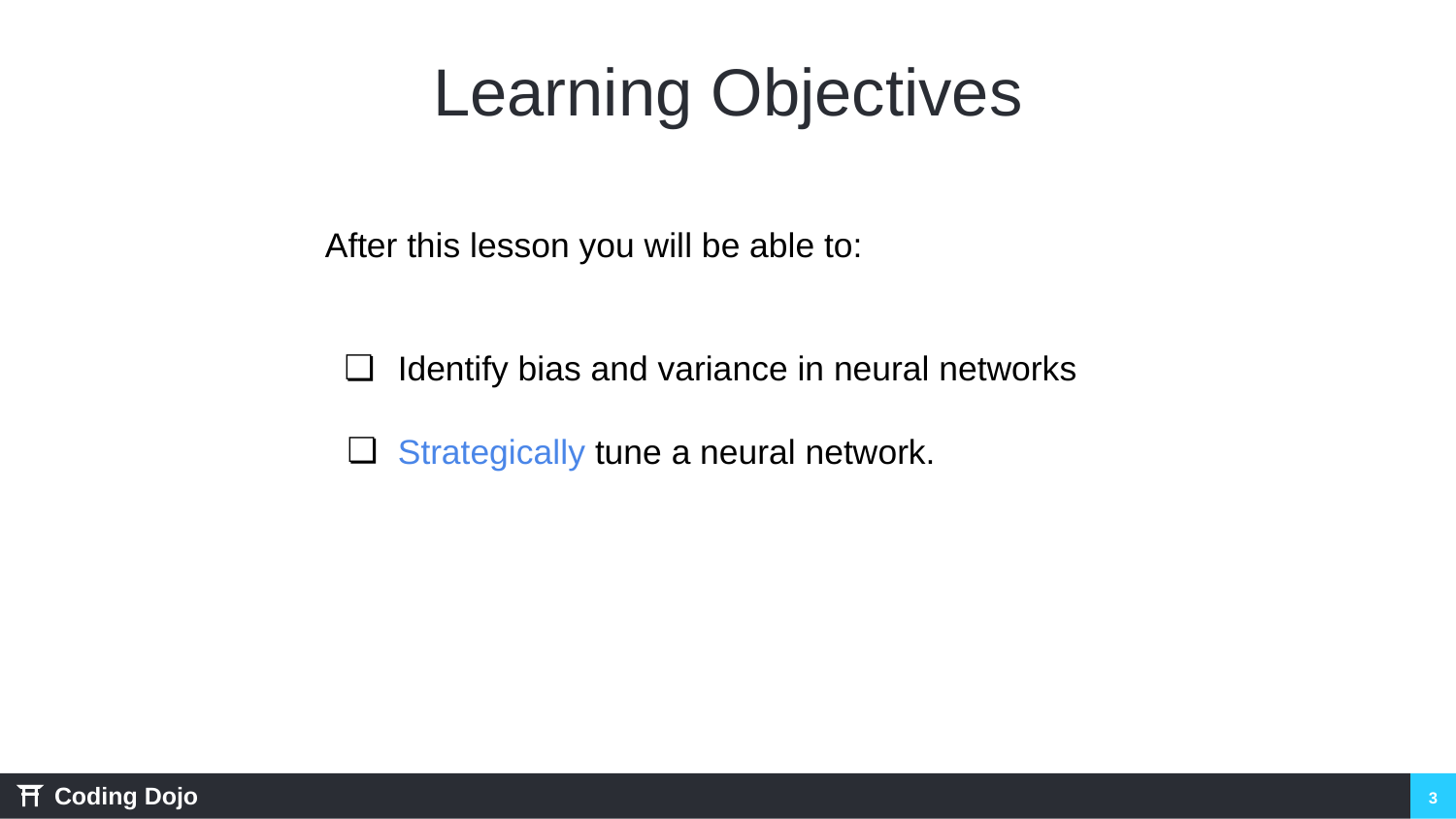

# Learning Objectives
After this lesson you will be able to:
Identify bias and variance in neural networks
Strategically tune a neural network.